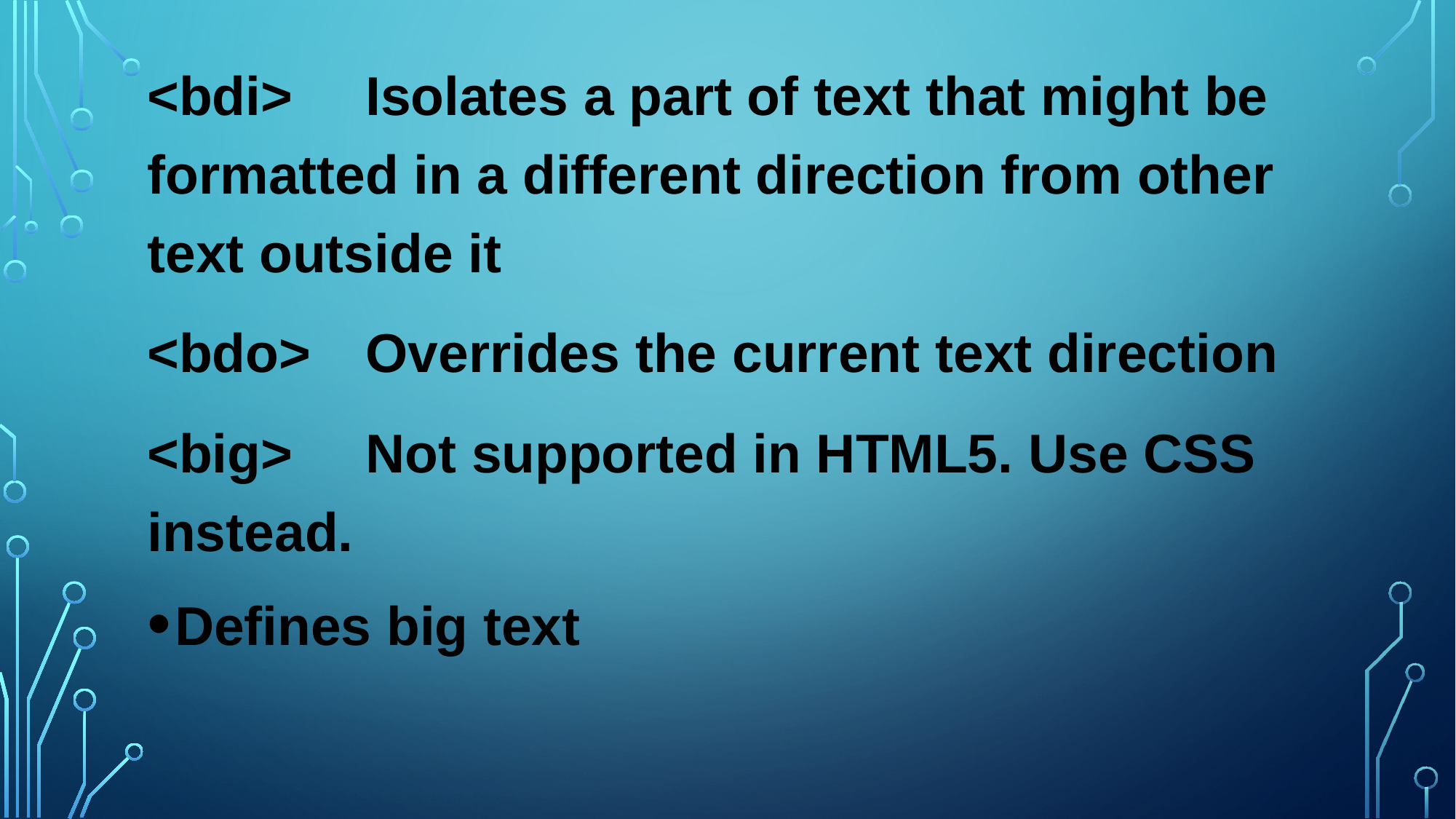

<bdi>	Isolates a part of text that might be formatted in a different direction from other text outside it
<bdo>	Overrides the current text direction
<big>	Not supported in HTML5. Use CSS instead.
Defines big text